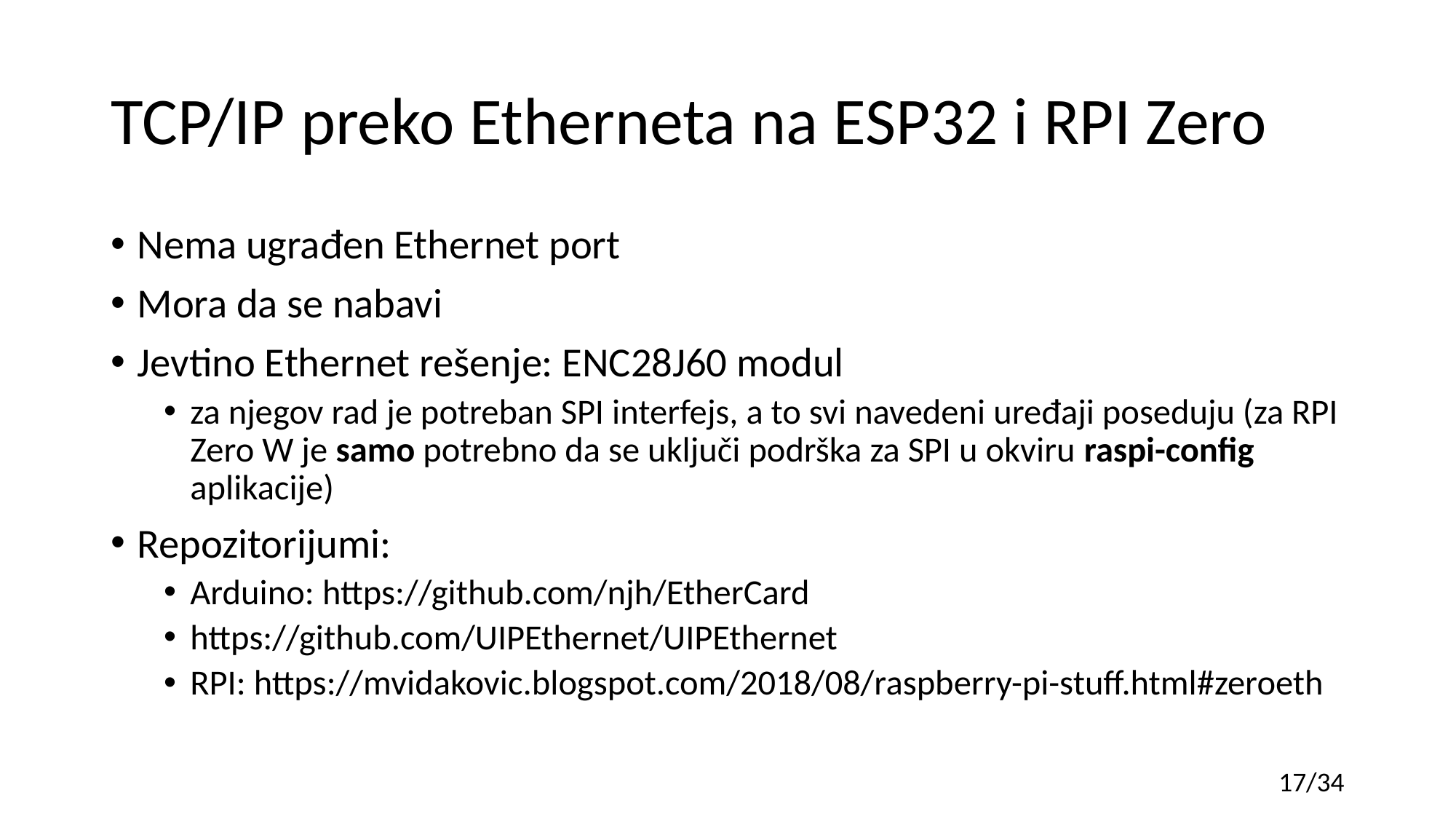

# TCP/IP preko Etherneta na ESP32 i RPI Zero
Nema ugrađen Ethernet port
Mora da se nabavi
Jevtino Ethernet rešenje: ENC28J60 modul
za njegov rad je potreban SPI interfejs, a to svi navedeni uređaji poseduju (za RPI Zero W je samo potrebno da se uključi podrška za SPI u okviru raspi-config aplikacije)
Repozitorijumi:
Arduino: https://github.com/njh/EtherCard
https://github.com/UIPEthernet/UIPEthernet
RPI: https://mvidakovic.blogspot.com/2018/08/raspberry-pi-stuff.html#zeroeth